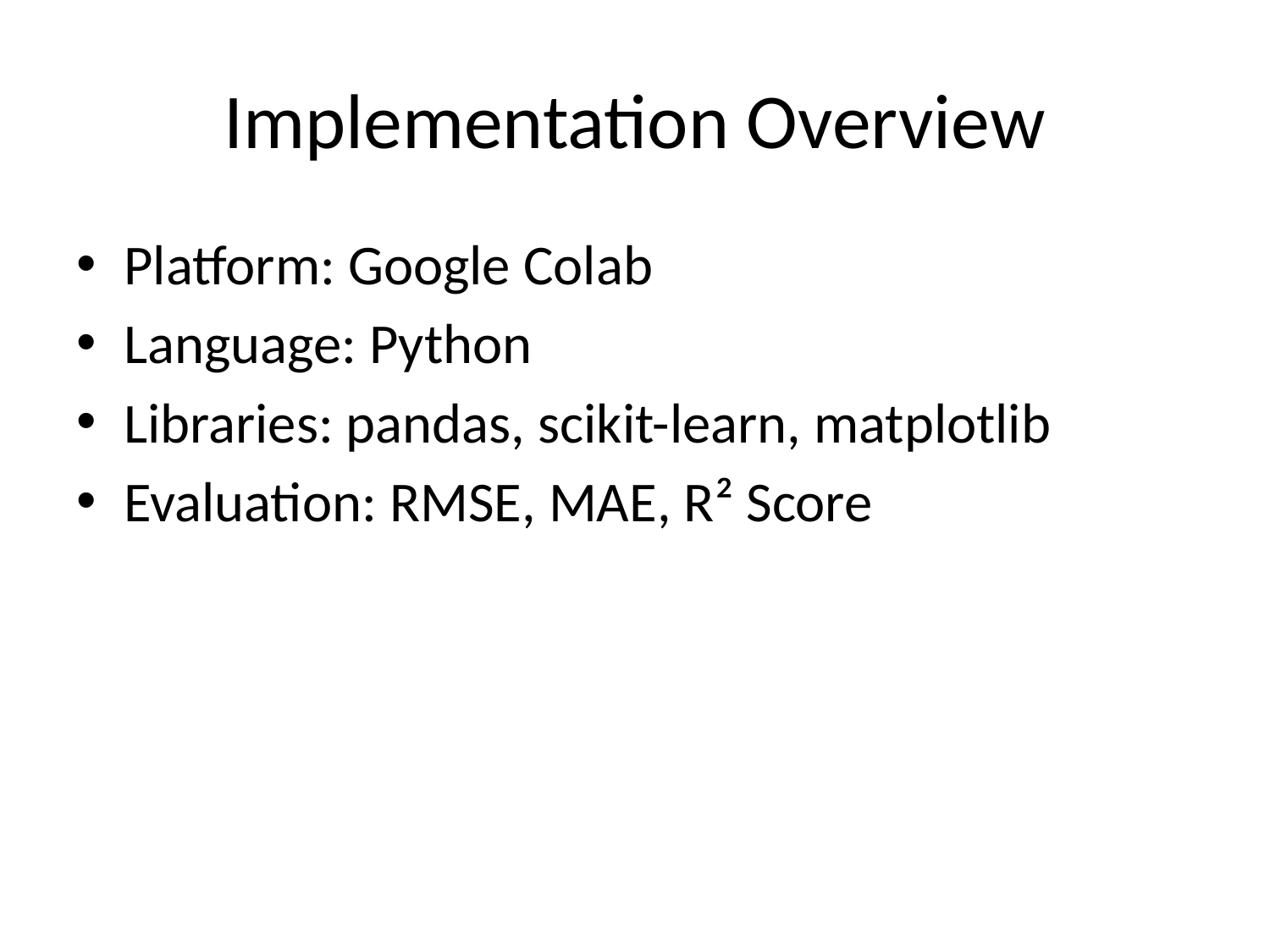

# Implementation Overview
Platform: Google Colab
Language: Python
Libraries: pandas, scikit-learn, matplotlib
Evaluation: RMSE, MAE, R² Score